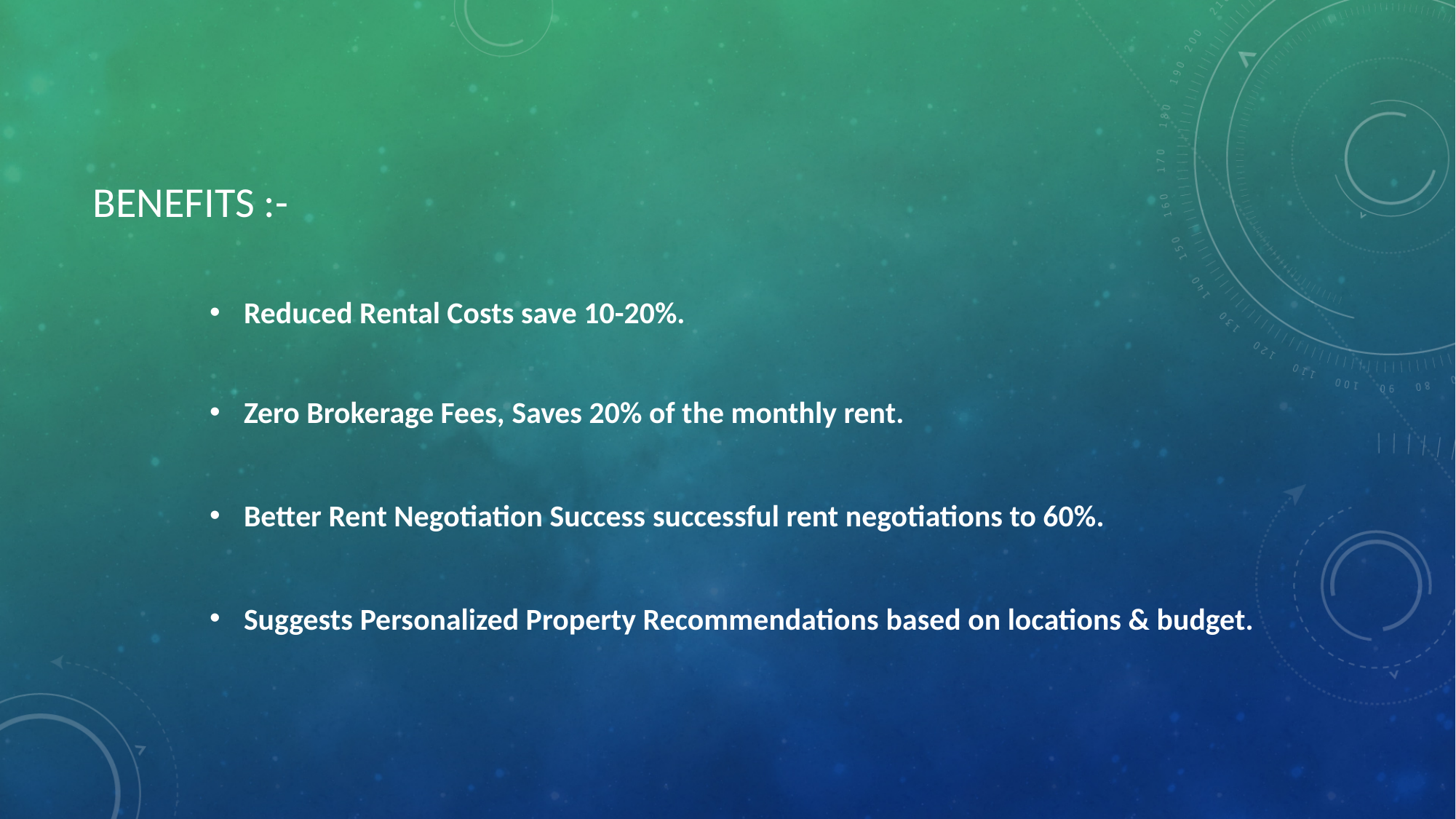

# Benefits :-
Reduced Rental Costs save 10-20%.

Zero Brokerage Fees, Saves 20% of the monthly rent.

Better Rent Negotiation Success successful rent negotiations to 60%.

Suggests Personalized Property Recommendations based on locations & budget.